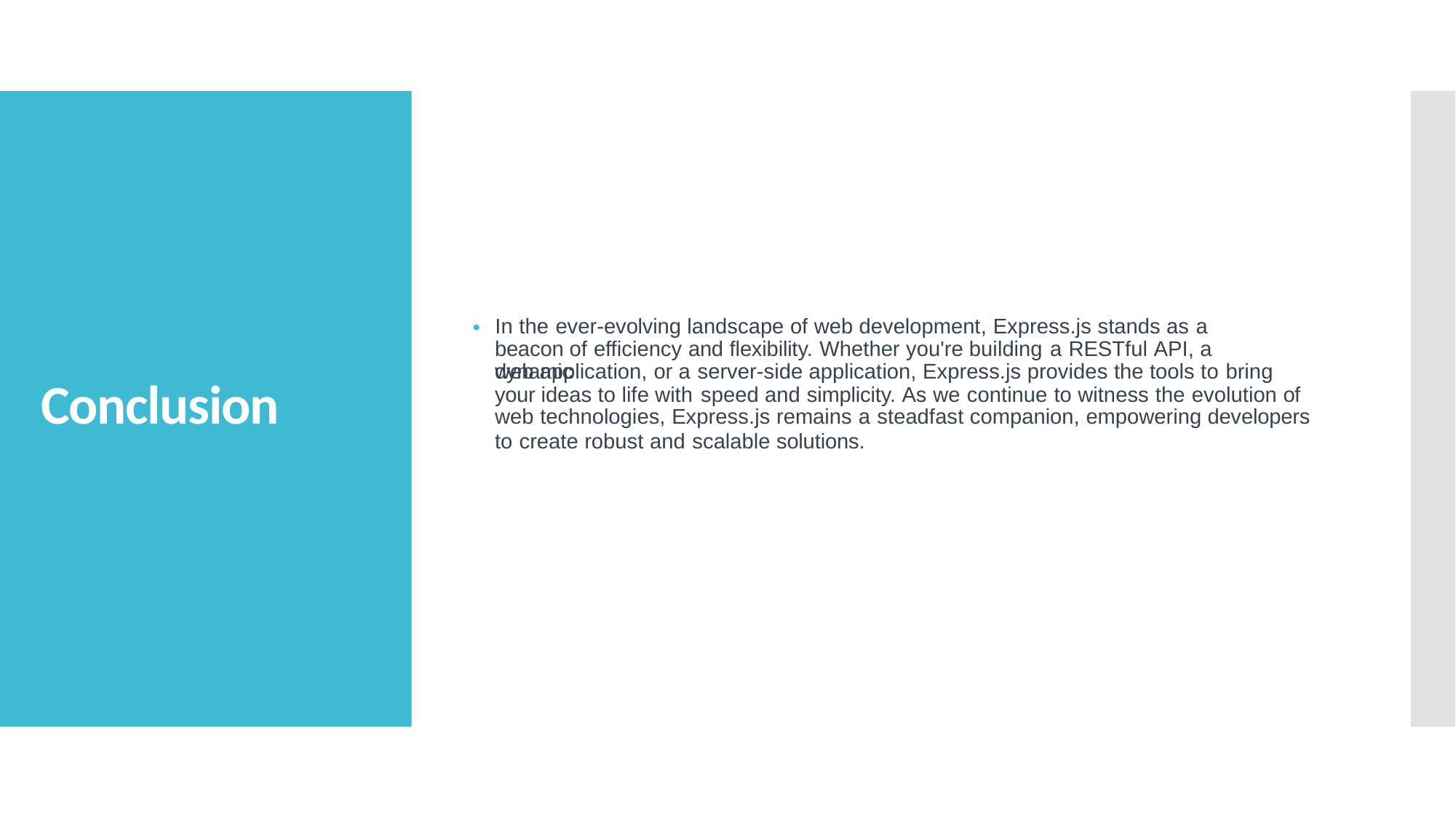

# 🞄  In the ever-evolving landscape of web development, Express.js stands as a beacon of efficiency and flexibility. Whether you're building a RESTful API, a dynamic
web application, or a server-side application, Express.js provides the tools to bring your ideas to life with speed and simplicity. As we continue to witness the evolution of
web technologies, Express.js remains a steadfast companion, empowering developers
to create robust and scalable solutions.
Conclusion